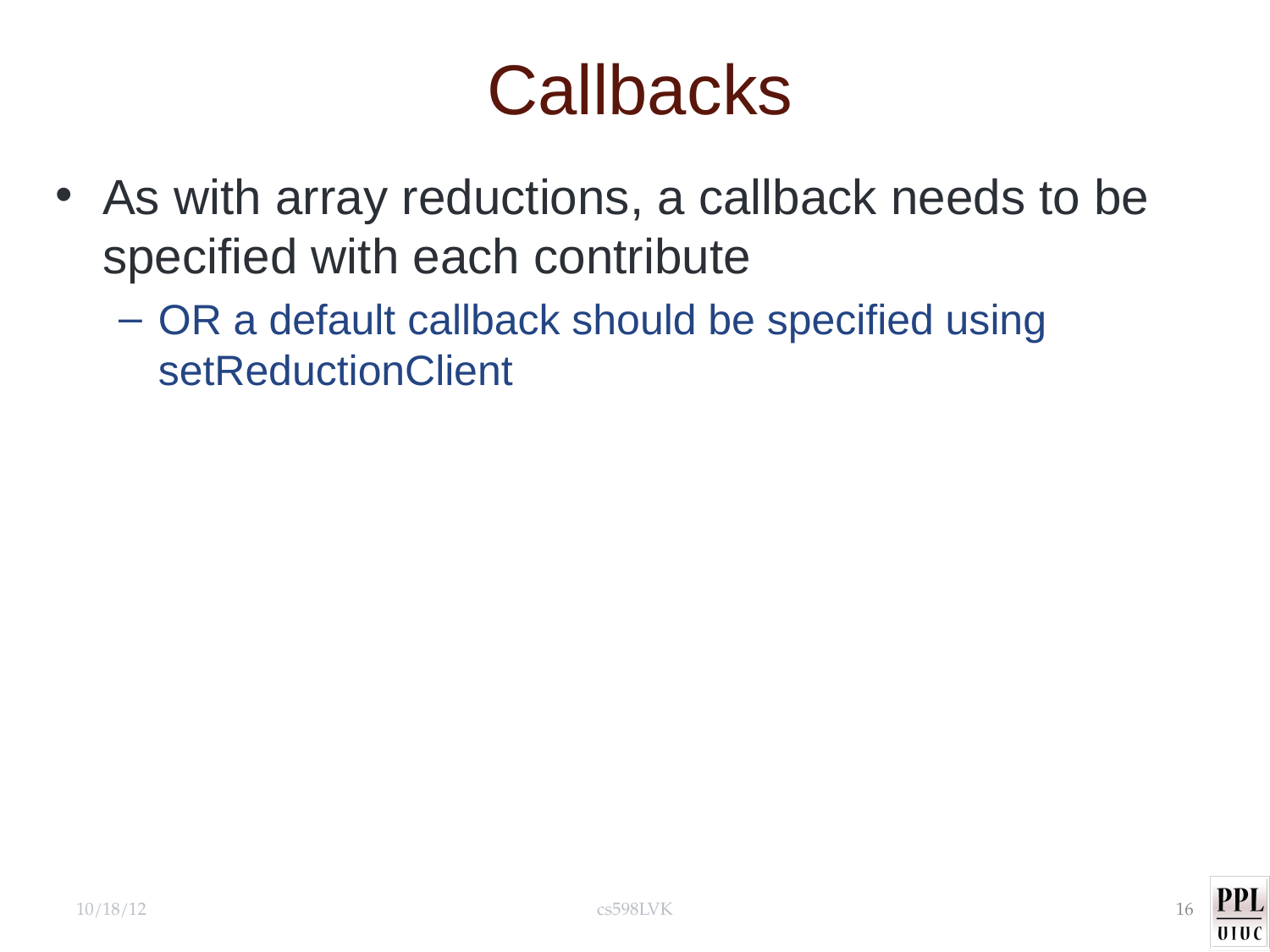

# Callbacks
As with array reductions, a callback needs to be specified with each contribute
OR a default callback should be specified using setReductionClient

10/18/12
cs598LVK
16